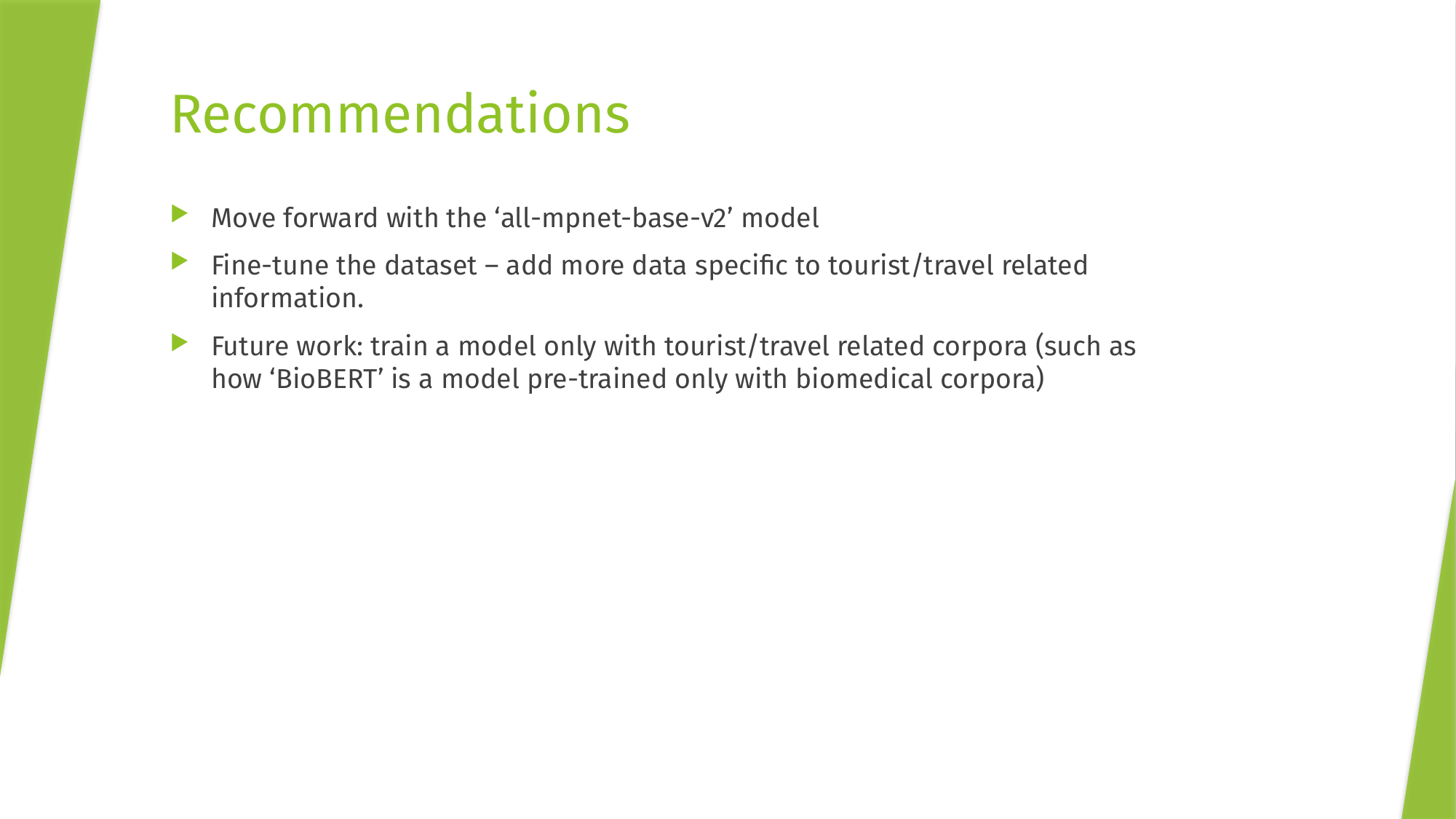

# Recommendations
Move forward with the ‘all-mpnet-base-v2’ model
Fine-tune the dataset – add more data specific to tourist/travel related information.
Future work: train a model only with tourist/travel related corpora (such as how ‘BioBERT’ is a model pre-trained only with biomedical corpora)